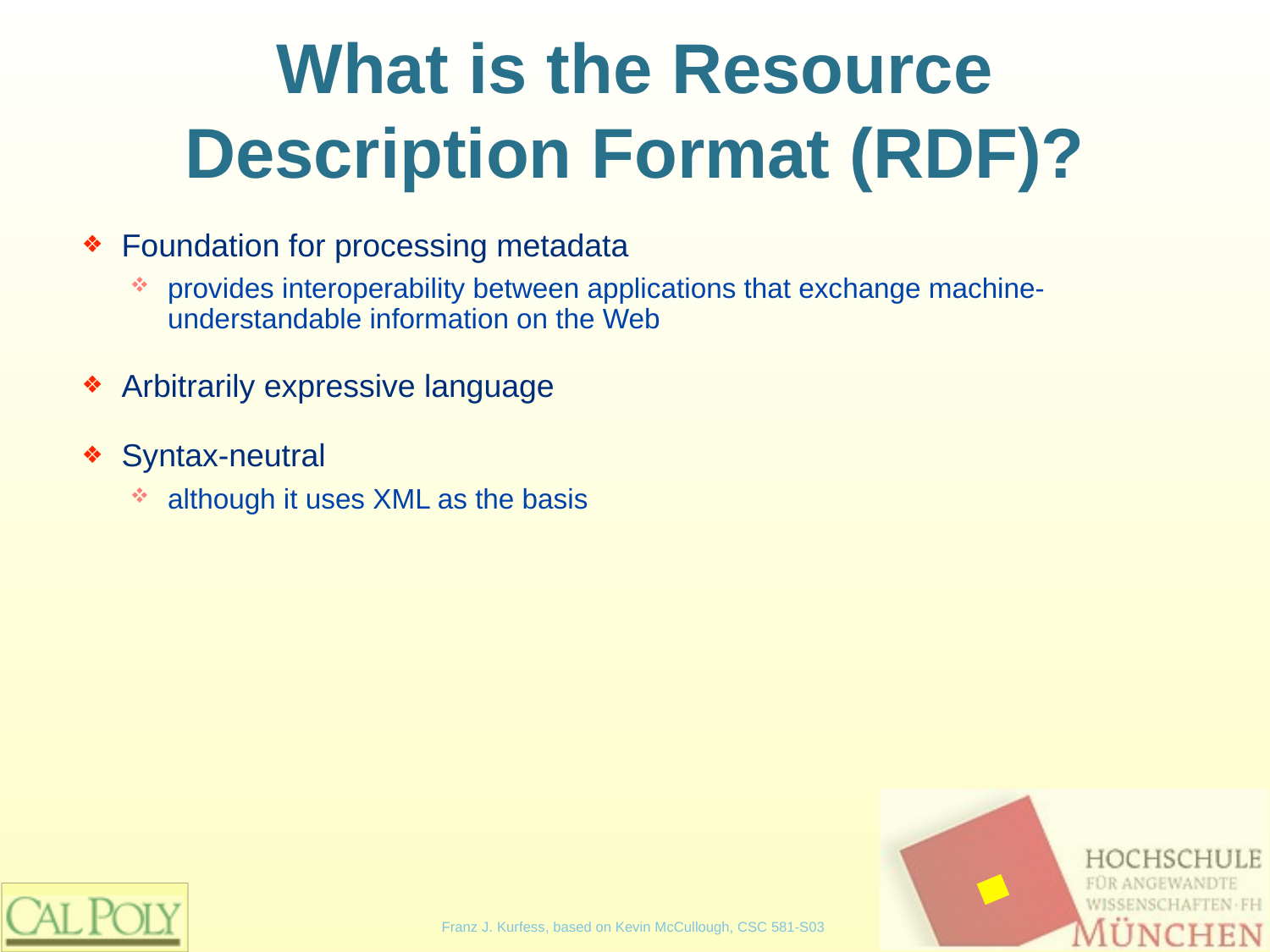

# What is the Resource Description Format (RDF)?
Foundation for processing metadata
provides interoperability between applications that exchange machine-understandable information on the Web
Arbitrarily expressive language
Syntax-neutral
although it uses XML as the basis
76